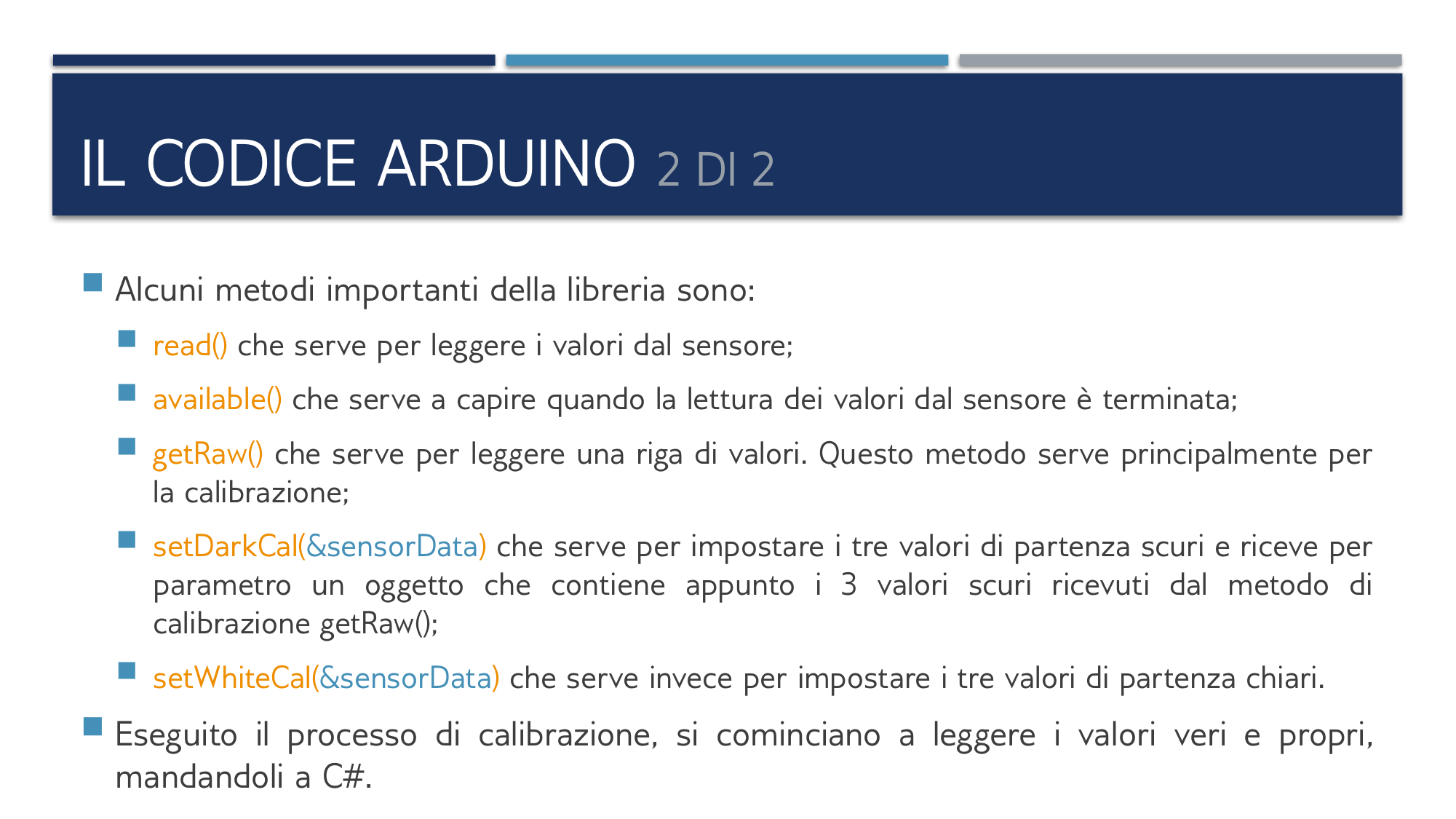

# Il codice arduino 2 di 2
Alcuni metodi importanti della libreria sono:
read() che serve per leggere i valori dal sensore;
available() che serve a capire quando la lettura dei valori dal sensore è terminata;
getRaw() che serve per leggere una riga di valori. Questo metodo serve principalmente per la calibrazione;
setDarkCal(&sensorData) che serve per impostare i tre valori di partenza scuri e riceve per parametro un oggetto che contiene appunto i 3 valori scuri ricevuti dal metodo di calibrazione getRaw();
setWhiteCal(&sensorData) che serve invece per impostare i tre valori di partenza chiari.
Eseguito il processo di calibrazione, si cominciano a leggere i valori veri e propri, mandandoli a C#.